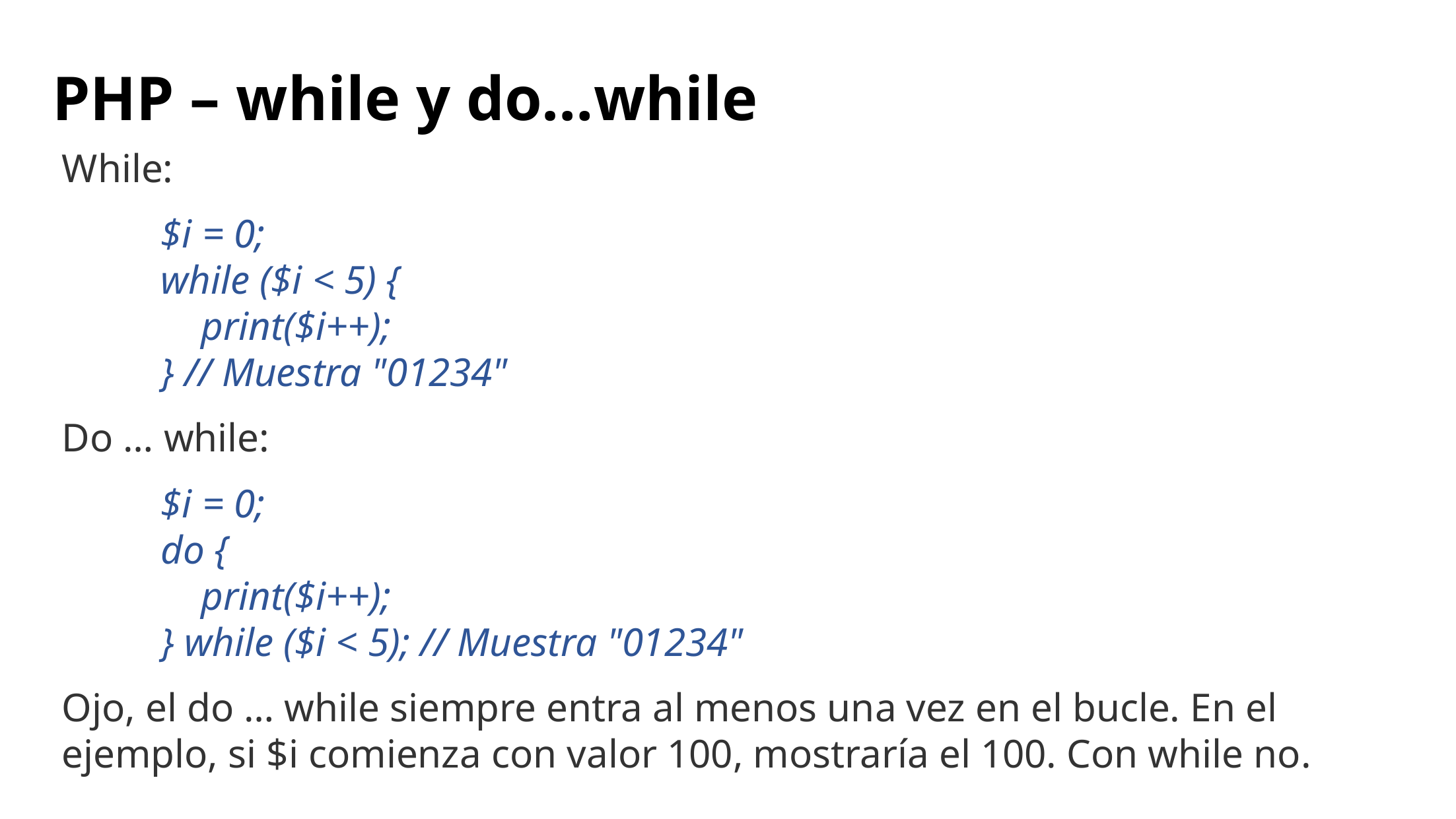

# PHP – while y do…while
While:
	$i = 0;
	while ($i < 5) {
	    print($i++);
	} // Muestra "01234"
Do … while:
	$i = 0;
	do {
	    print($i++);
	} while ($i < 5); // Muestra "01234"
Ojo, el do … while siempre entra al menos una vez en el bucle. En el ejemplo, si $i comienza con valor 100, mostraría el 100. Con while no.